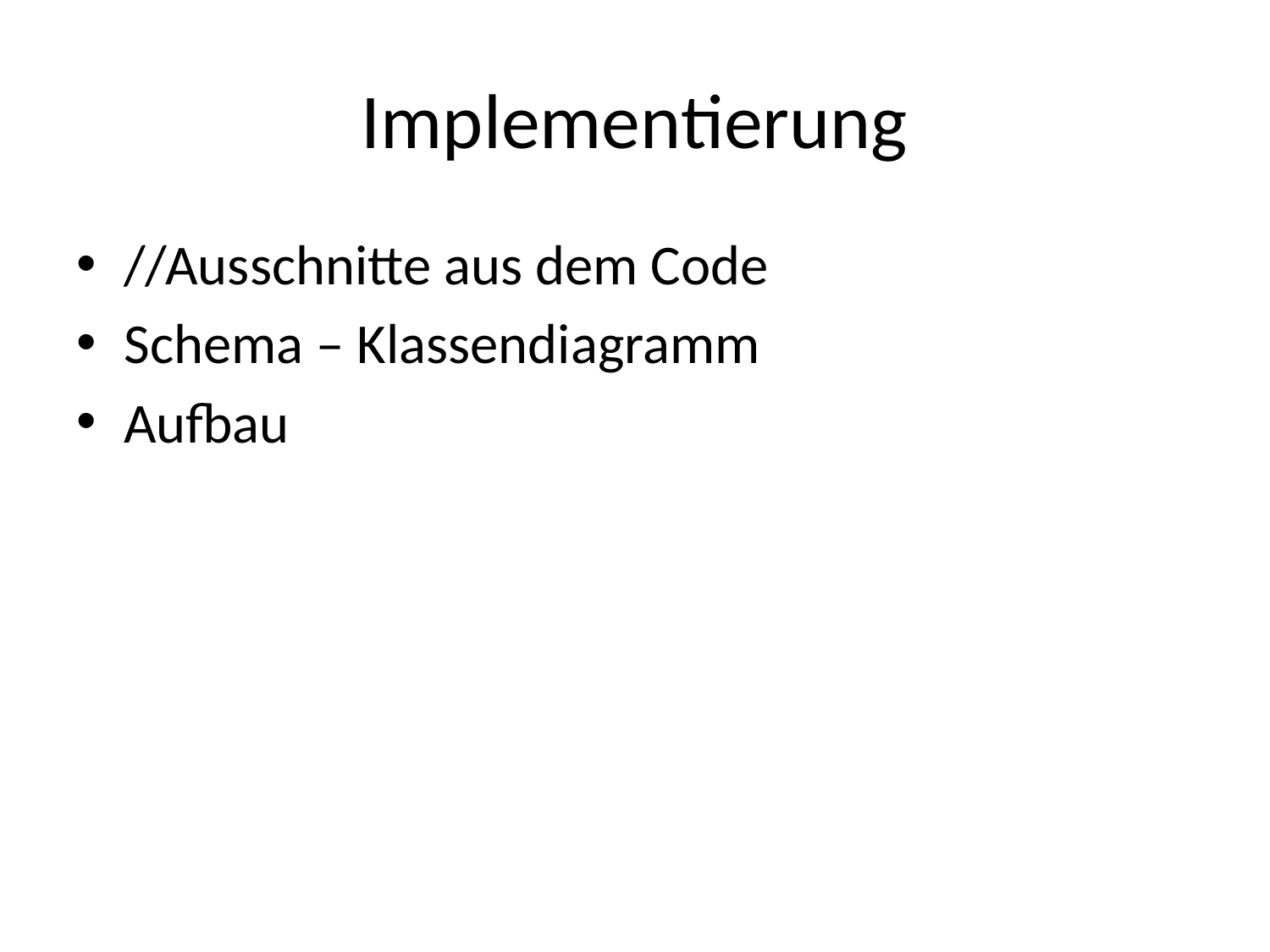

# Implementierung
//Ausschnitte aus dem Code
Schema – Klassendiagramm
Aufbau